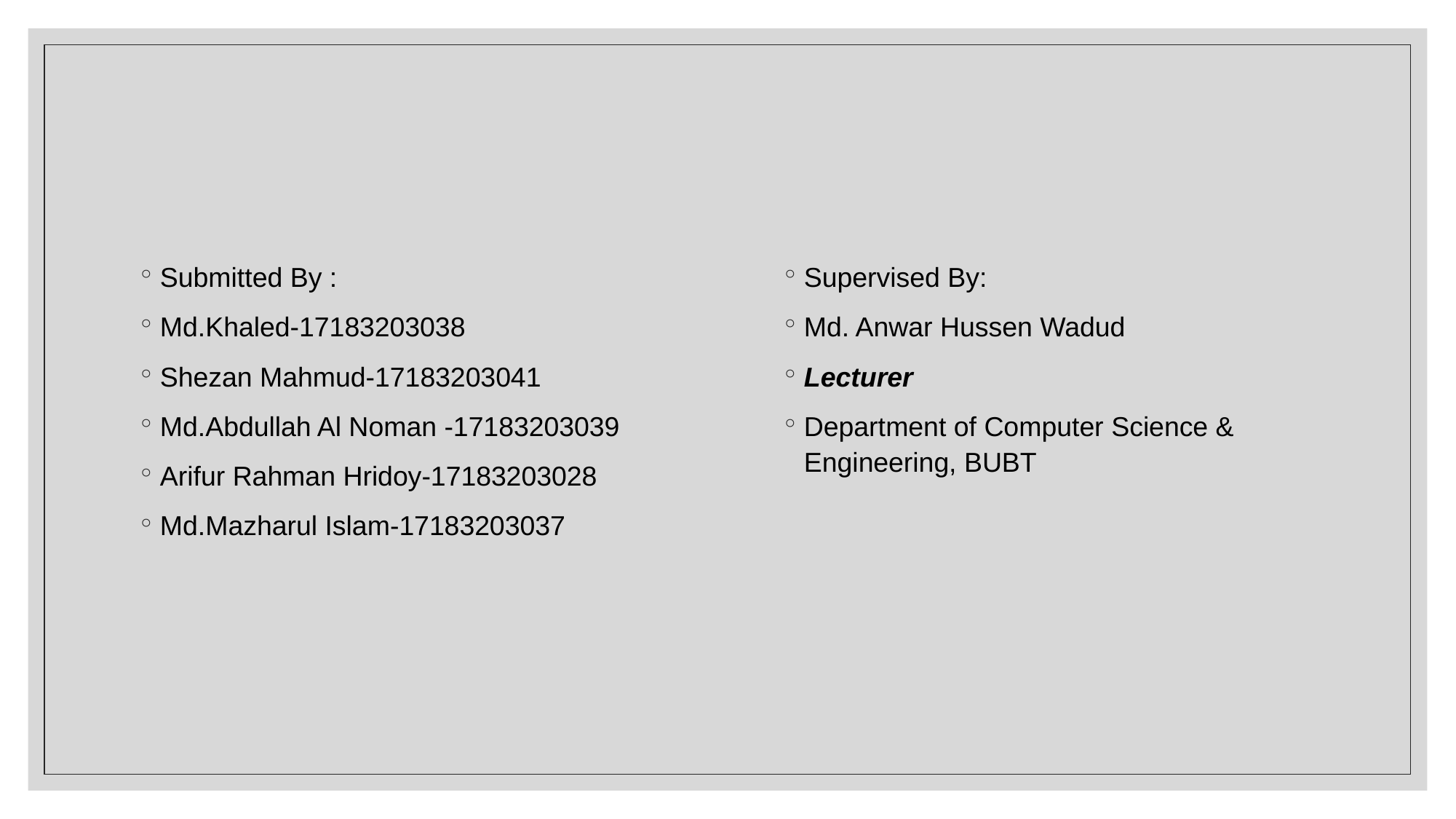

Submitted By :
Md.Khaled-17183203038
Shezan Mahmud-17183203041
Md.Abdullah Al Noman -17183203039
Arifur Rahman Hridoy-17183203028
Md.Mazharul Islam-17183203037
Supervised By:
Md. Anwar Hussen Wadud
Lecturer
Department of Computer Science & Engineering, BUBT